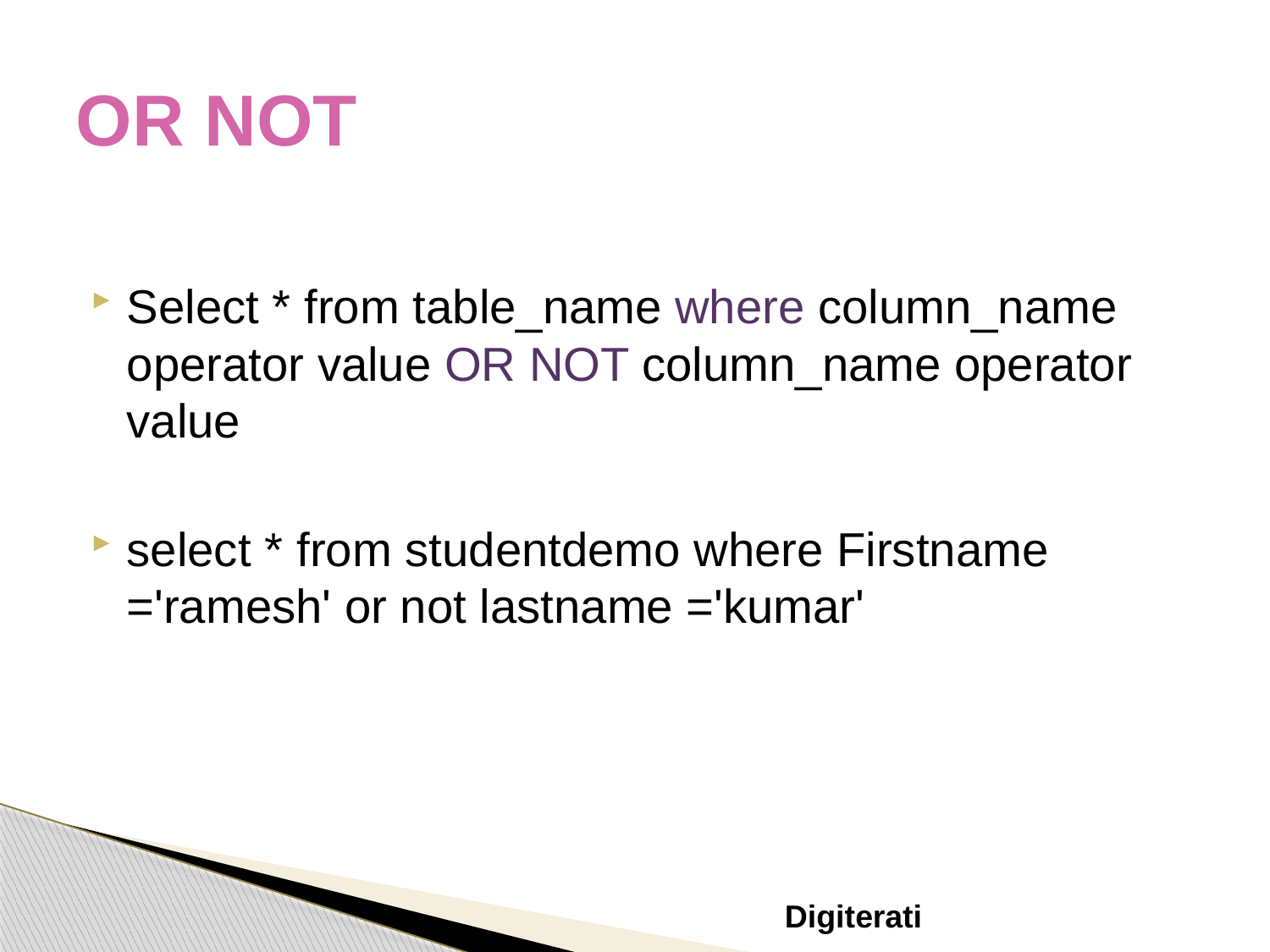

# OR NOT

Select * from table_name where column_name operator value OR NOT column_name operator value

select * from studentdemo where Firstname ='ramesh' or not lastname ='kumar'
Digiterati